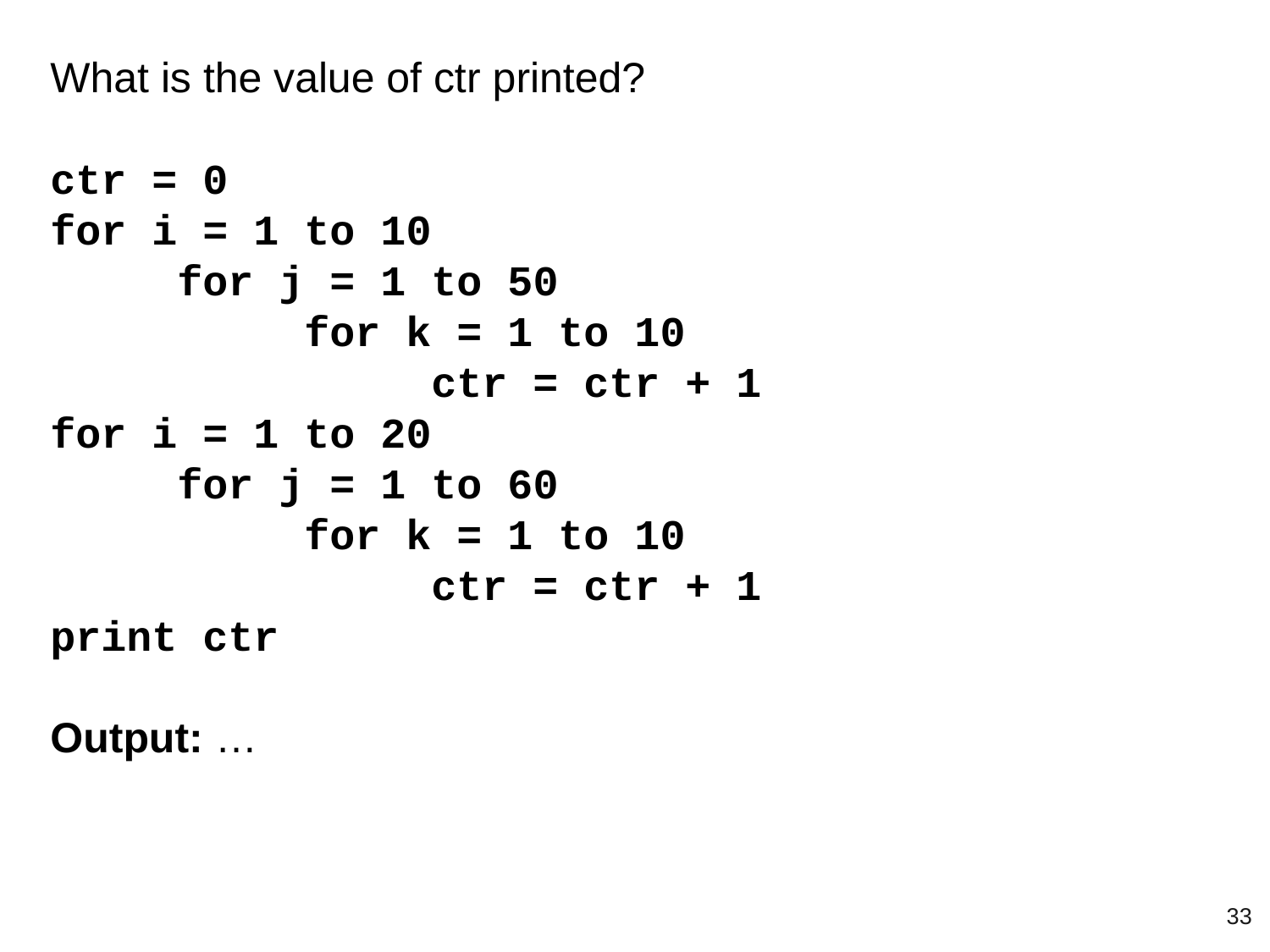

What is the value of ctr printed?

ctr = 0
for i = 1 to 10
	for j = 1 to 50
		for k = 1 to 10
			ctr = ctr + 1
for i = 1 to 20
	for j = 1 to 60
		for k = 1 to 10
			ctr = ctr + 1
print ctr

Output: …
33